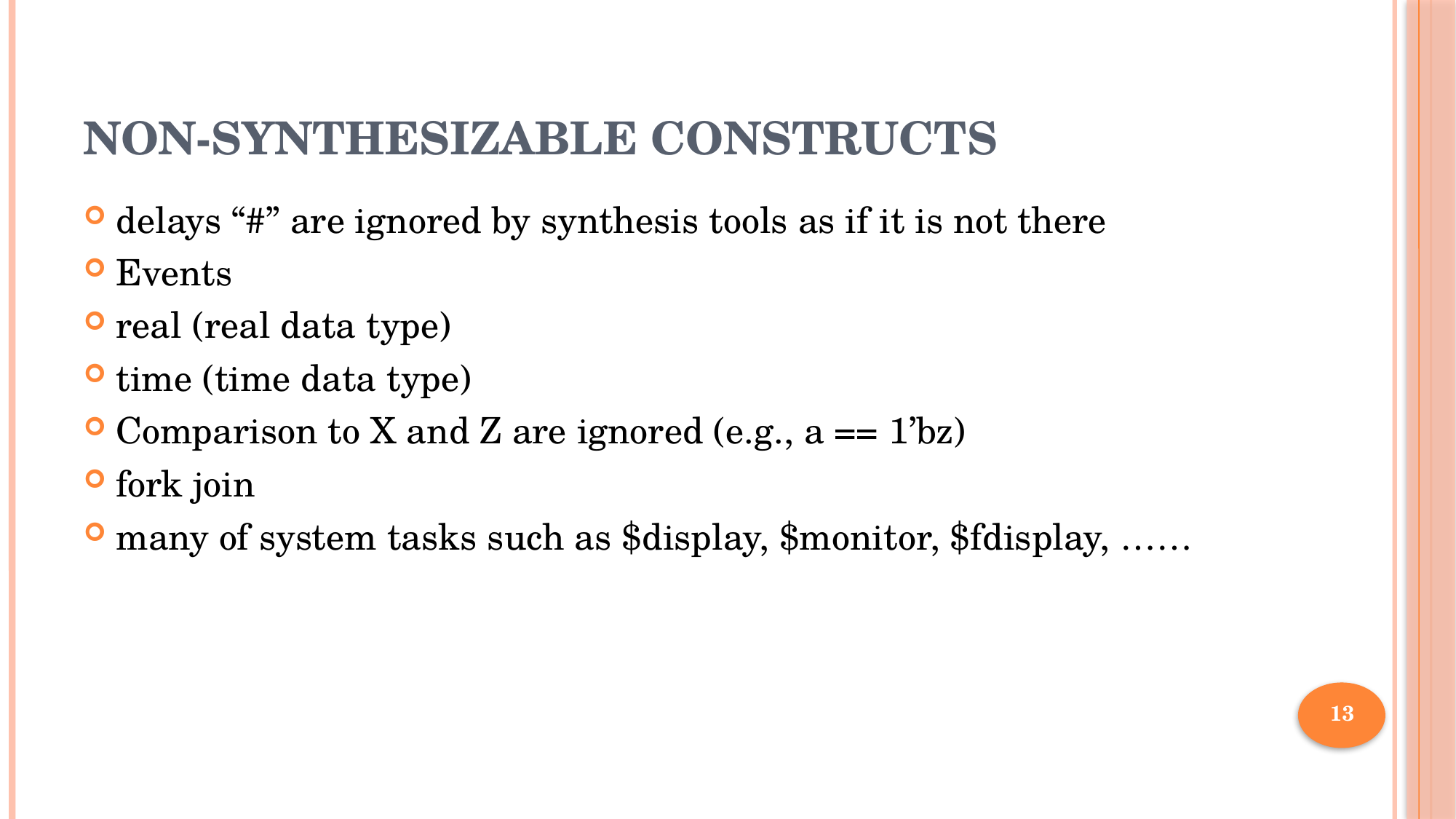

# Non‐Synthesizable Constructs
delays “#” are ignored by synthesis tools as if it is not there
Events
real (real data type)
time (time data type)
Comparison to X and Z are ignored (e.g., a == 1’bz)
fork join
many of system tasks such as $display, $monitor, $fdisplay, ……

13